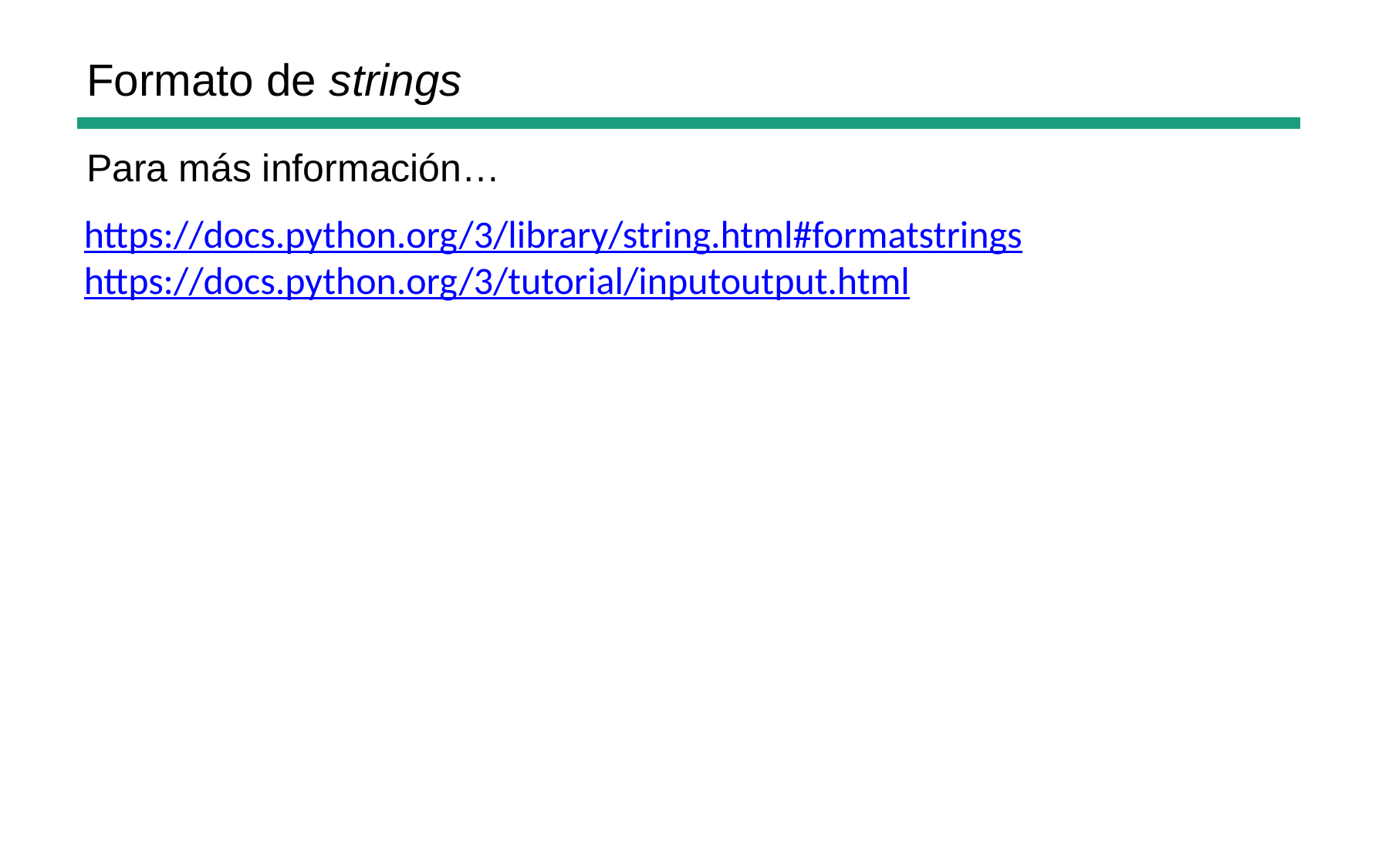

Formato de strings

Para más información…
https://docs.python.org/3/library/string.html#formatstrings
https://docs.python.org/3/tutorial/inputoutput.html